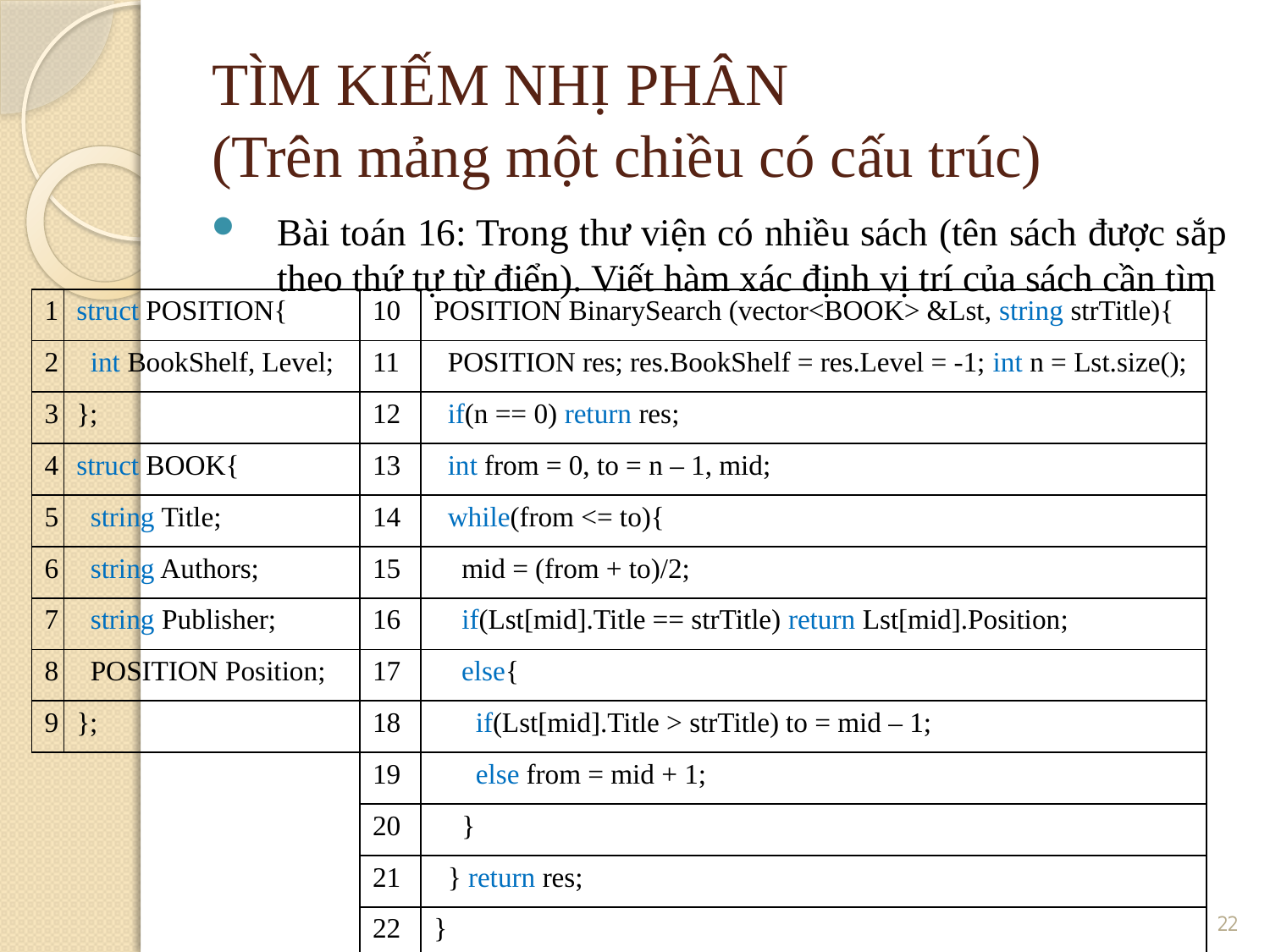

TÌM KIẾM NHỊ PHÂN
(Trên mảng một chiều có cấu trúc)
Bài toán 16: Trong thư viện có nhiều sách (tên sách được sắp theo thứ tự từ điển). Viết hàm xác định vị trí của sách cần tìm
| 1 | struct POSITION{ |
| --- | --- |
| 2 | int BookShelf, Level; |
| 3 | }; |
| 4 | struct BOOK{ |
| 5 | string Title; |
| 6 | string Authors; |
| 7 | string Publisher; |
| 8 | POSITION Position; |
| 9 | }; |
| 10 | POSITION BinarySearch (vector<BOOK> &Lst, string strTitle){ |
| --- | --- |
| 11 | POSITION res; res.BookShelf = res.Level = -1; int n = Lst.size(); |
| 12 | if(n == 0) return res; |
| 13 | int from = 0, to = n – 1, mid; |
| 14 | while(from <= to){ |
| 15 | mid = (from + to)/2; |
| 16 | if(Lst[mid].Title == strTitle) return Lst[mid].Position; |
| 17 | else{ |
| 18 | if(Lst[mid].Title > strTitle) to = mid – 1; |
| 19 | else from = mid + 1; |
| 20 | } |
| 21 | } return res; |
| 22 | } |
22